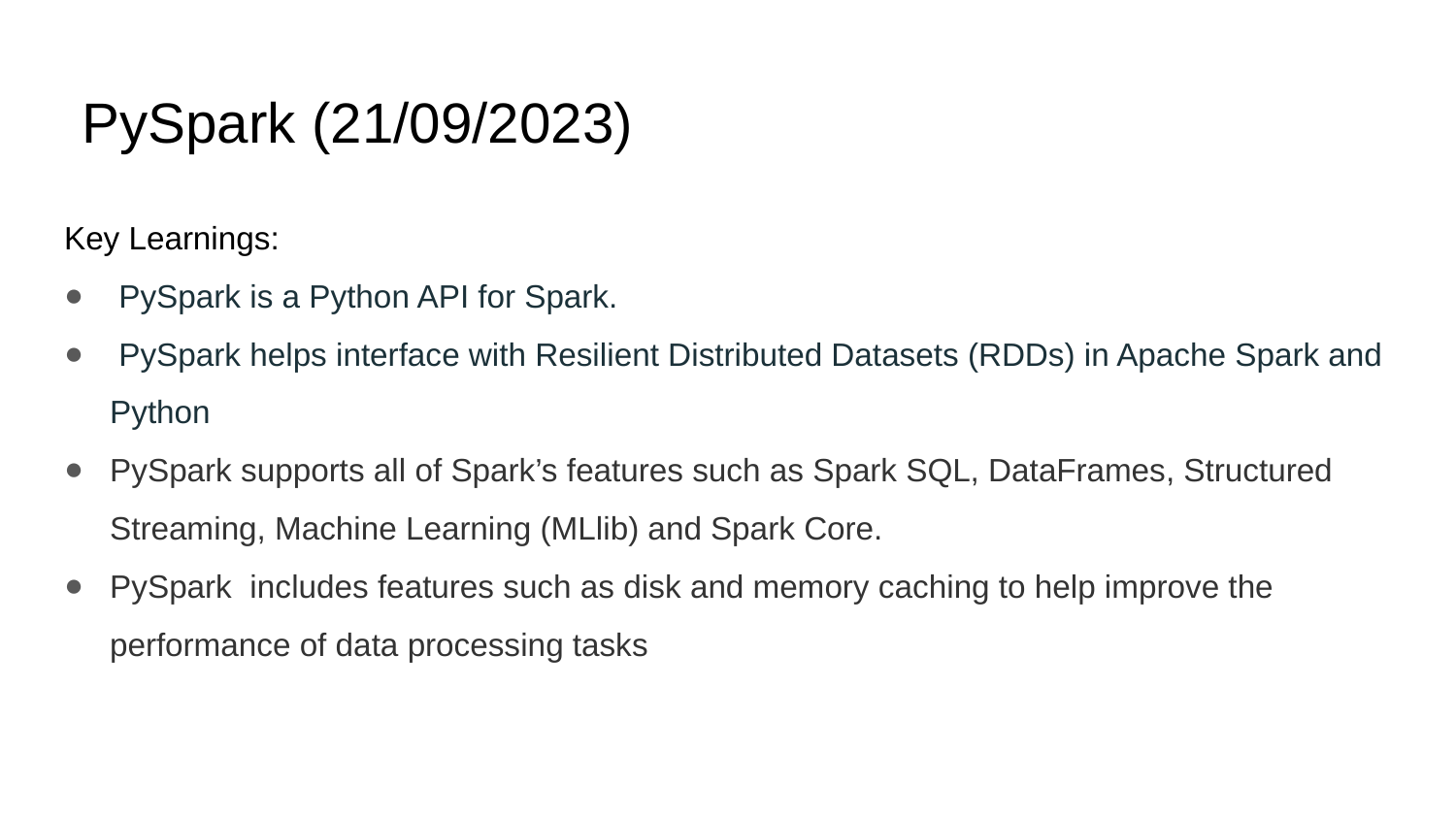

# PySpark (21/09/2023)
Key Learnings:
 PySpark is a Python API for Spark.
 PySpark helps interface with Resilient Distributed Datasets (RDDs) in Apache Spark and Python
PySpark supports all of Spark’s features such as Spark SQL, DataFrames, Structured Streaming, Machine Learning (MLlib) and Spark Core.
PySpark  includes features such as disk and memory caching to help improve the performance of data processing tasks